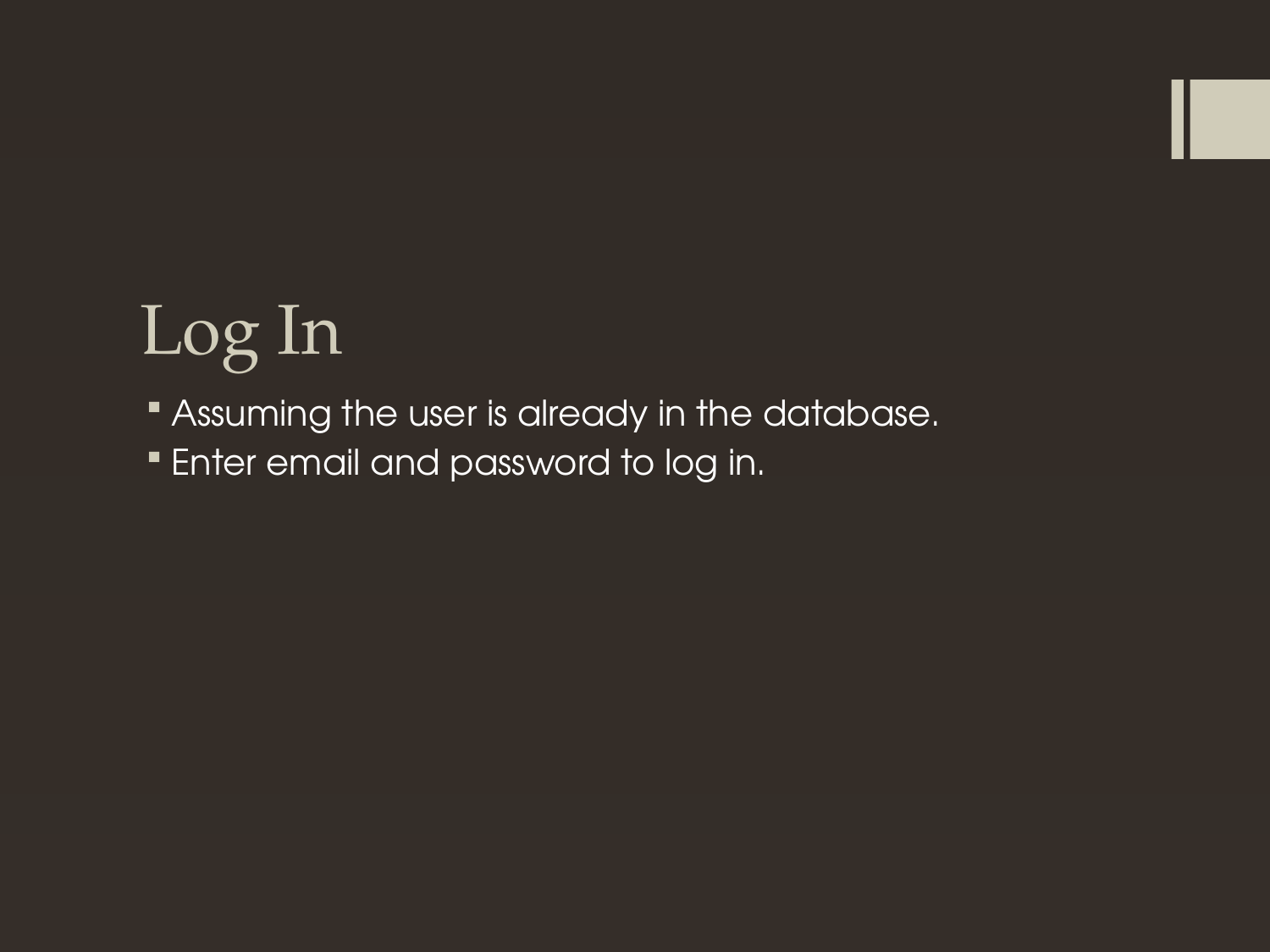

# Log In
Assuming the user is already in the database.
Enter email and password to log in.